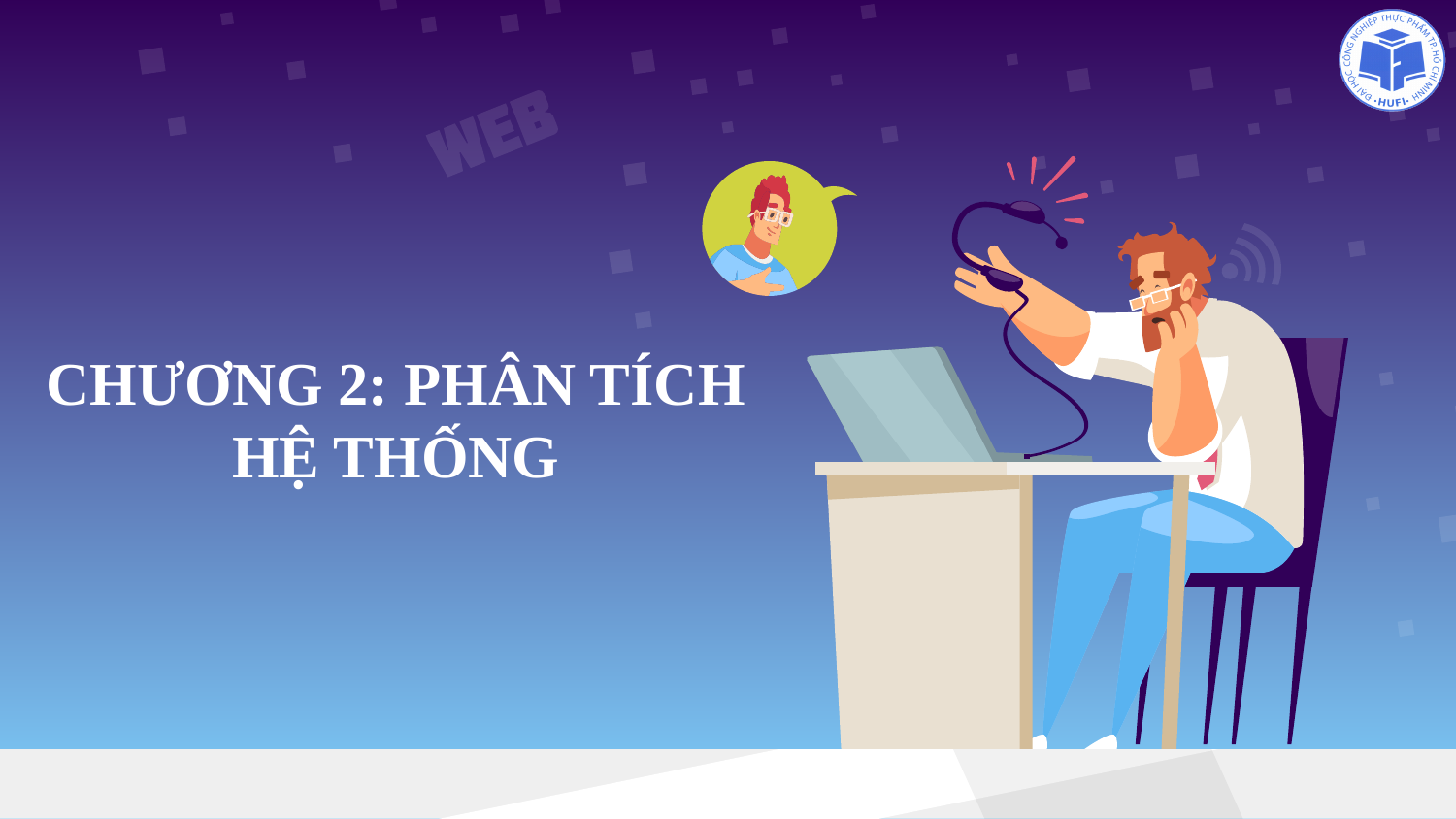

# CHƯƠNG 2: PHÂN TÍCH HỆ THỐNG